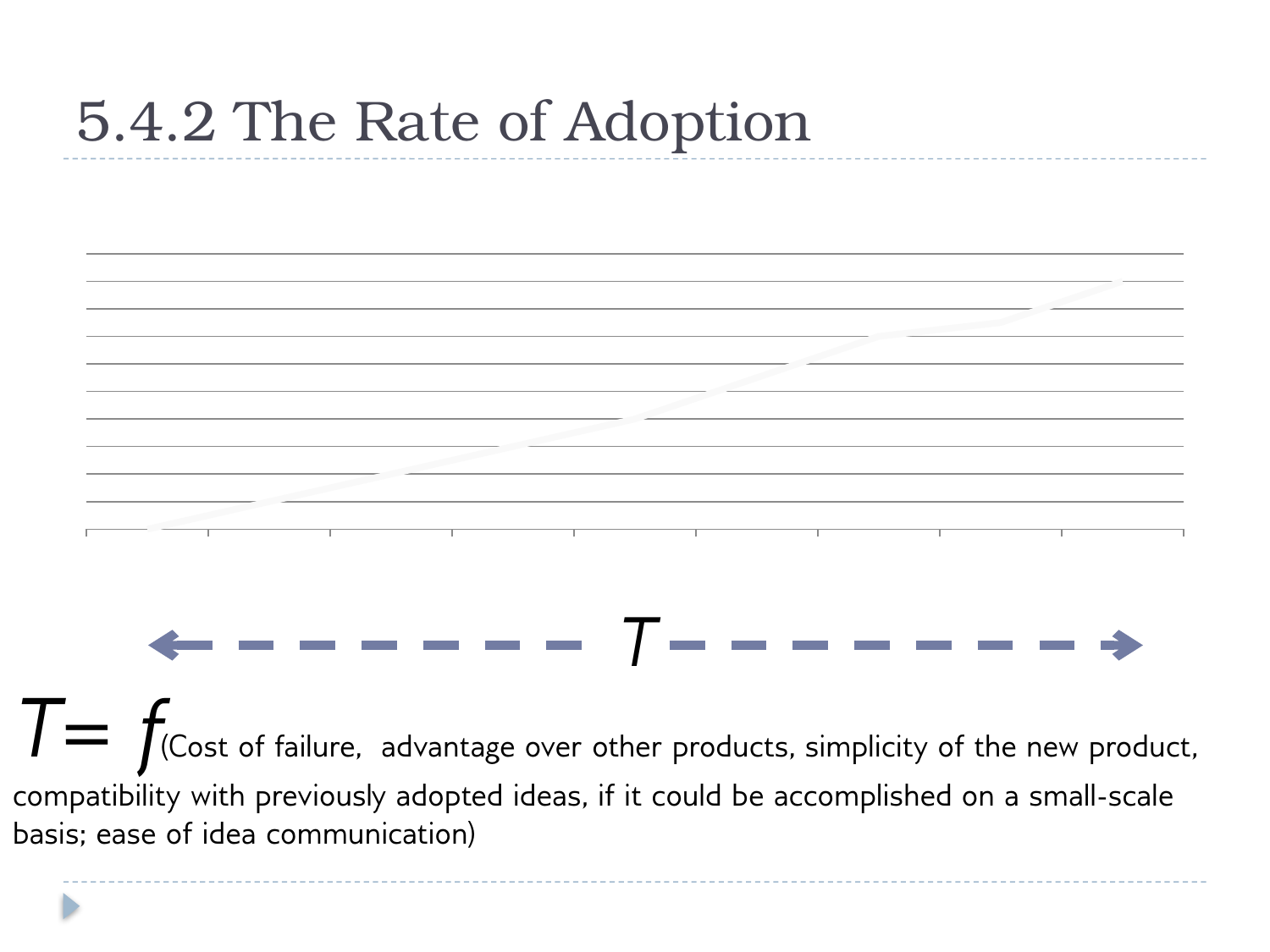

# 5.4.2 The Rate of Adoption

### Chart: Acc. Adoption

| Category | Adoption |
|---|---|
| T1 | 0.0 |
| T2 | 10.0 |
| T3 | 20.0 |
| T4 | 30.0 |
| T5 | 40.0 |
| T6 | 55.0 |
| T7 | 70.0 |
| T8 | 75.0 |
| T9 | 90.0 |
T
T= f(Cost of failure,  advantage over other products, simplicity of the new product,  compatibility with previously adopted ideas, if it could be accomplished on a small-scale basis; ease of idea communication)